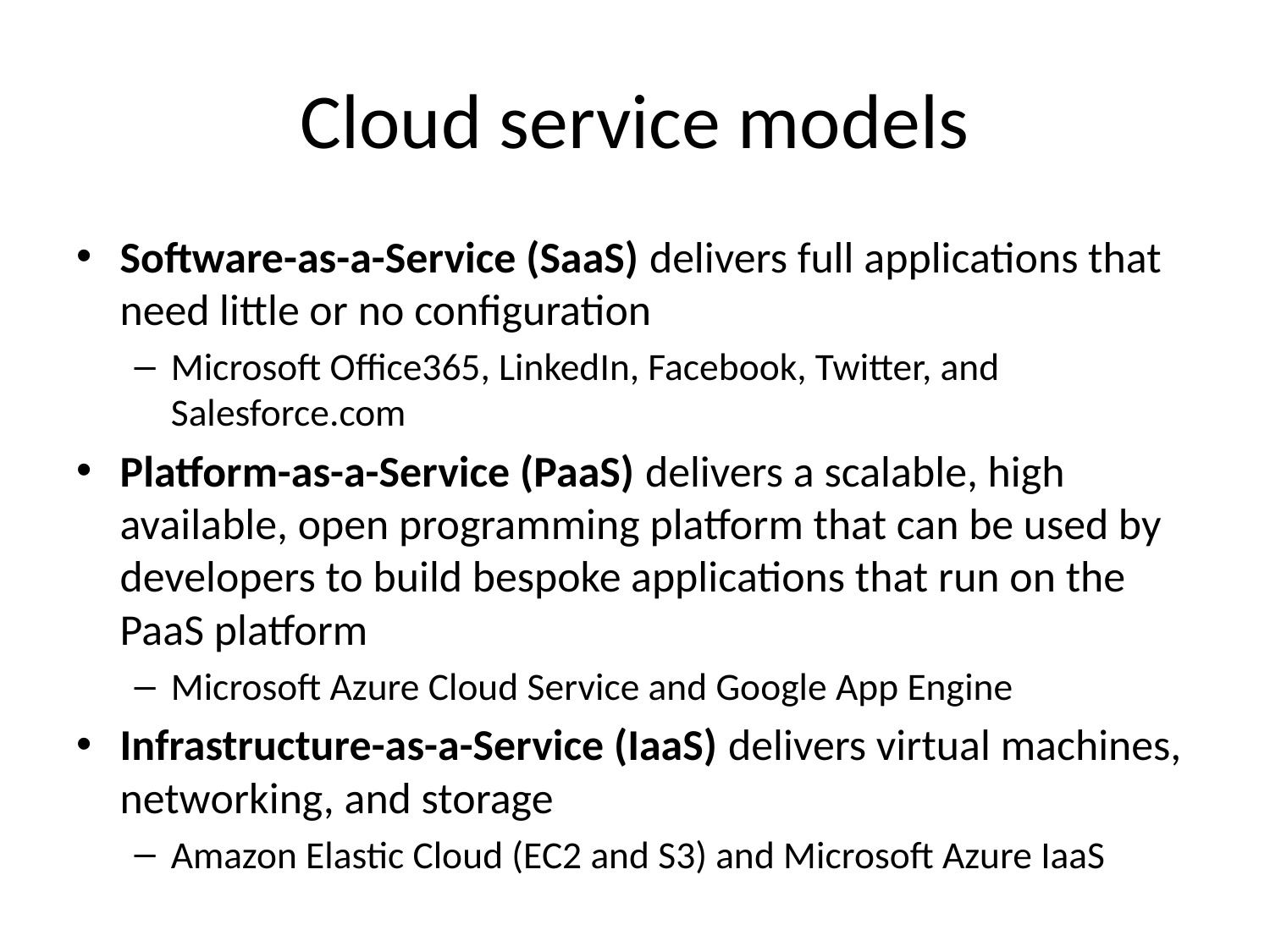

# Cloud service models
Software-as-a-Service (SaaS) delivers full applications that need little or no configuration
Microsoft Office365, LinkedIn, Facebook, Twitter, and Salesforce.com
Platform-as-a-Service (PaaS) delivers a scalable, high available, open programming platform that can be used by developers to build bespoke applications that run on the PaaS platform
Microsoft Azure Cloud Service and Google App Engine
Infrastructure-as-a-Service (IaaS) delivers virtual machines, networking, and storage
Amazon Elastic Cloud (EC2 and S3) and Microsoft Azure IaaS